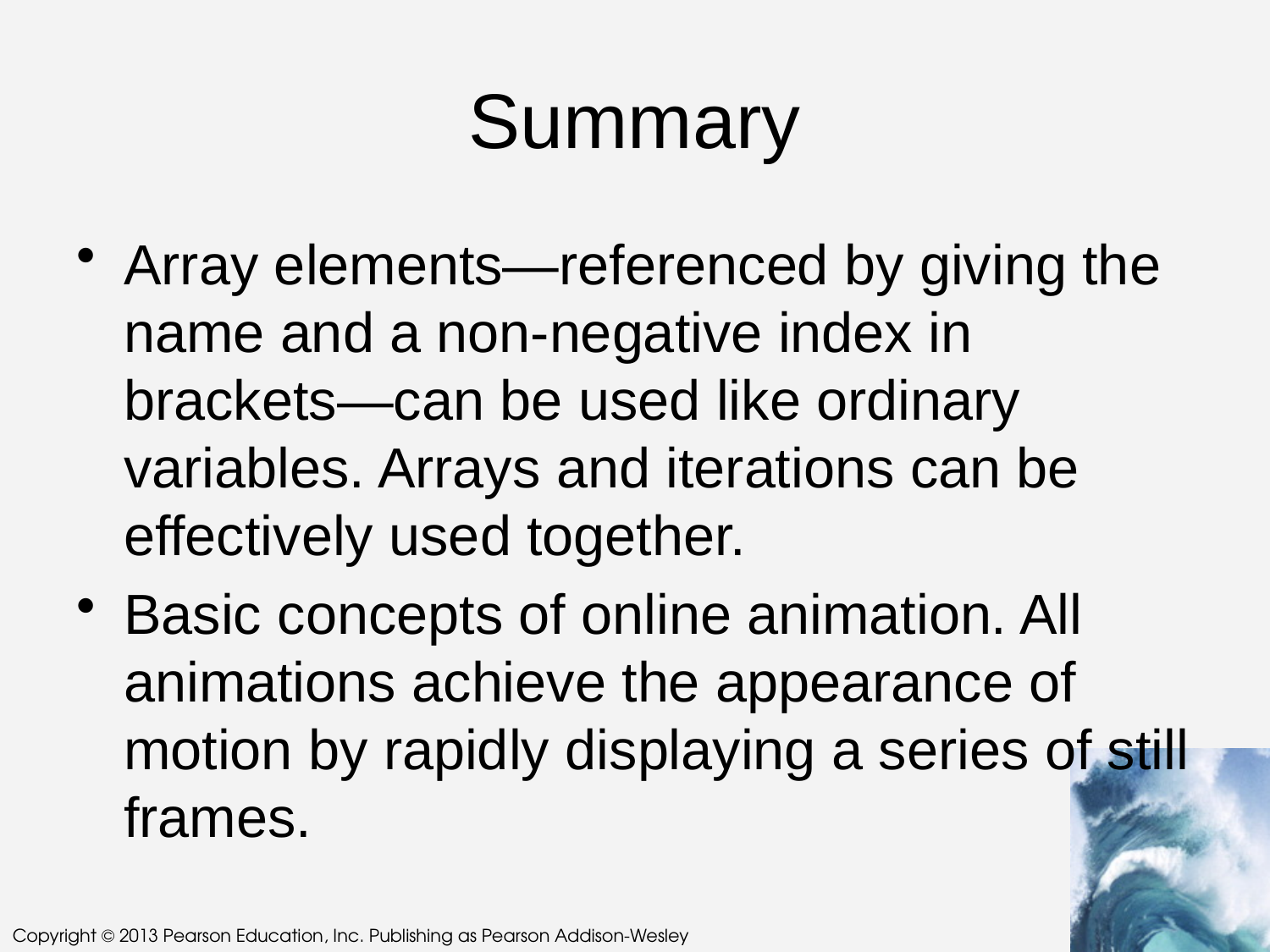

# Summary
Array elements—referenced by giving the name and a non-negative index in brackets—can be used like ordinary variables. Arrays and iterations can be effectively used together.
Basic concepts of online animation. All animations achieve the appearance of motion by rapidly displaying a series of still frames.